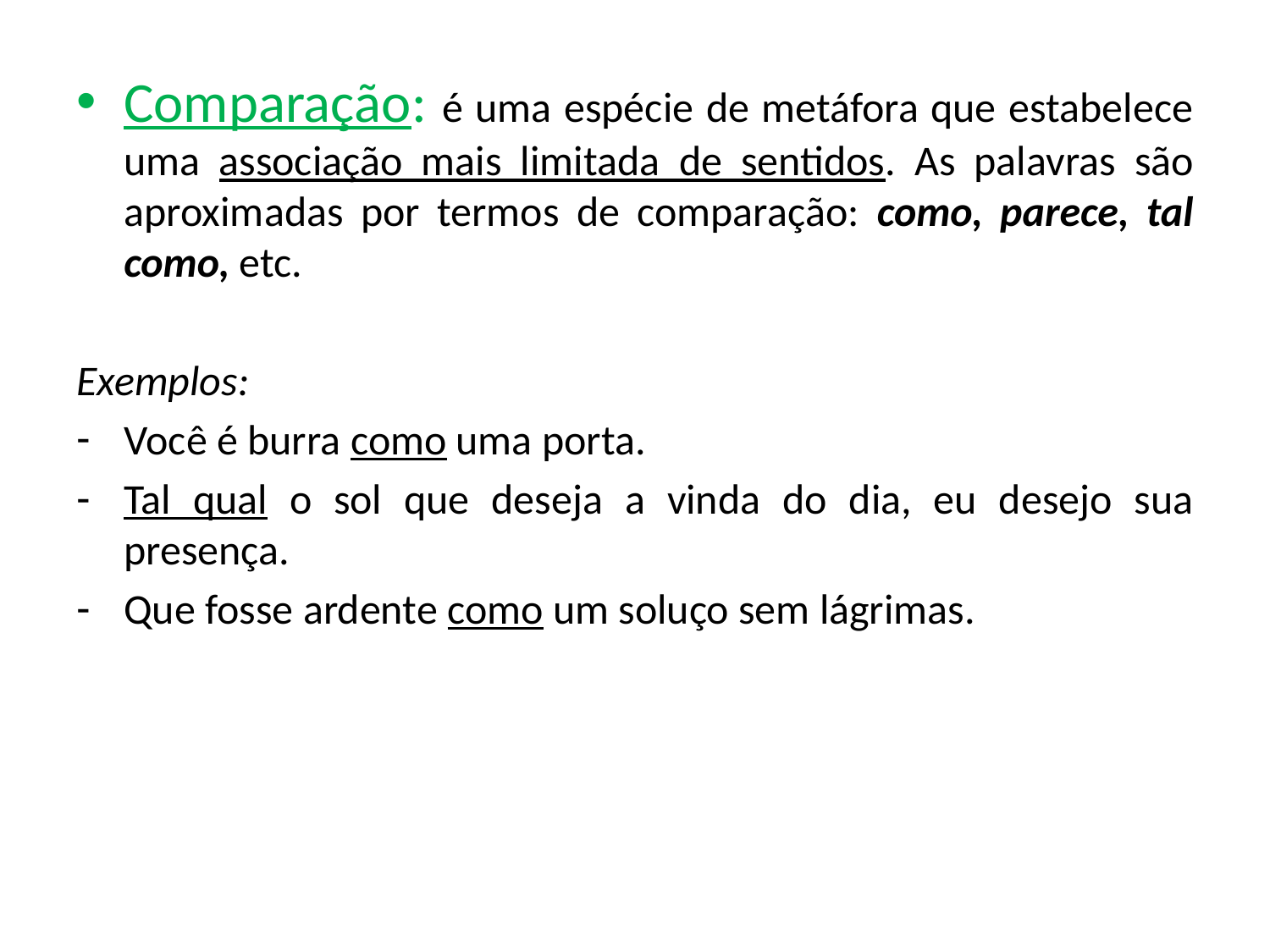

Comparação: é uma espécie de metáfora que estabelece uma associação mais limitada de sentidos. As palavras são aproximadas por termos de comparação: como, parece, tal como, etc.

Exemplos:
Você é burra como uma porta.
Tal qual o sol que deseja a vinda do dia, eu desejo sua presença.
Que fosse ardente como um soluço sem lágrimas.